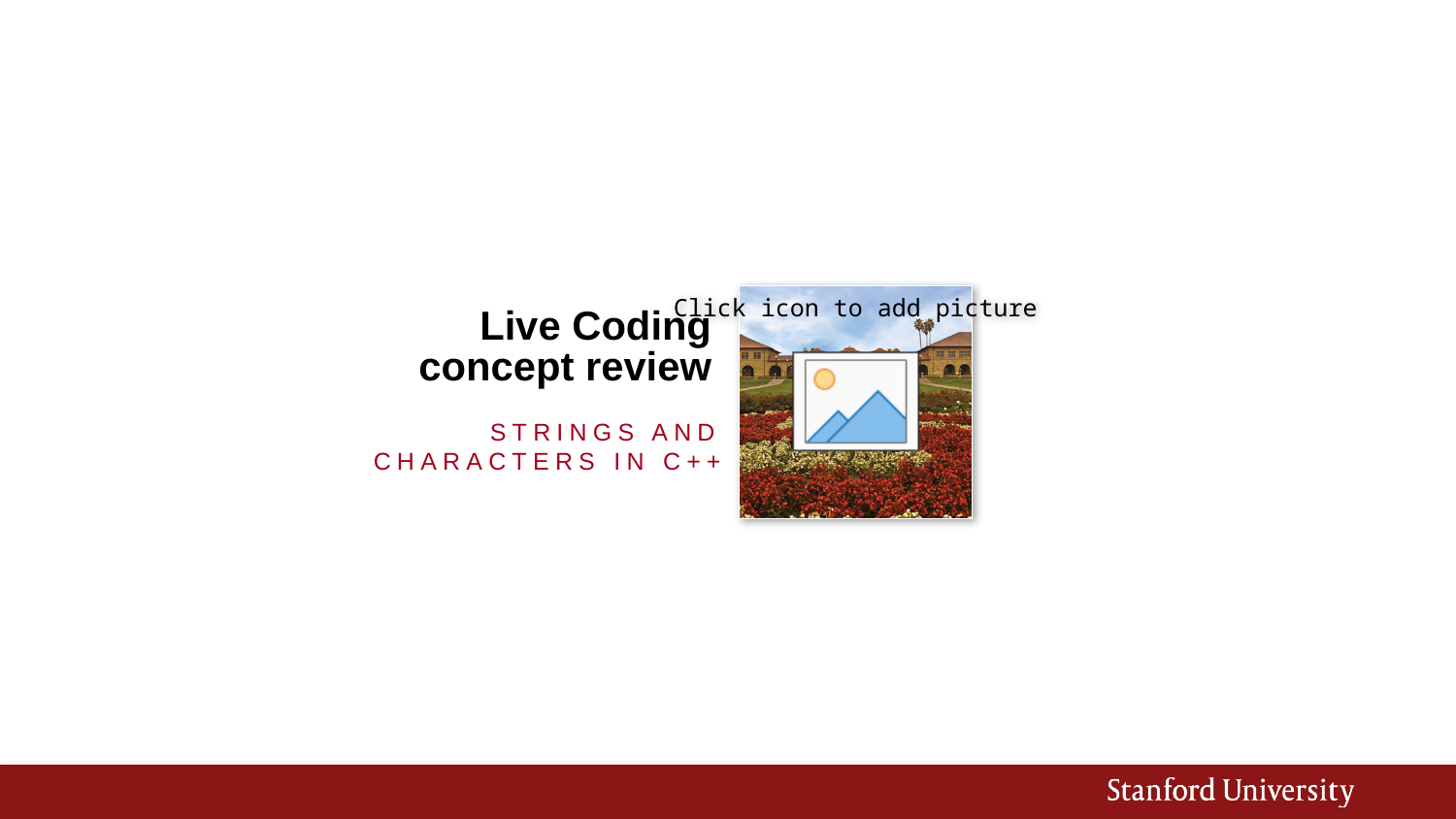

# Live Coding concept review
Strings and characters in C++